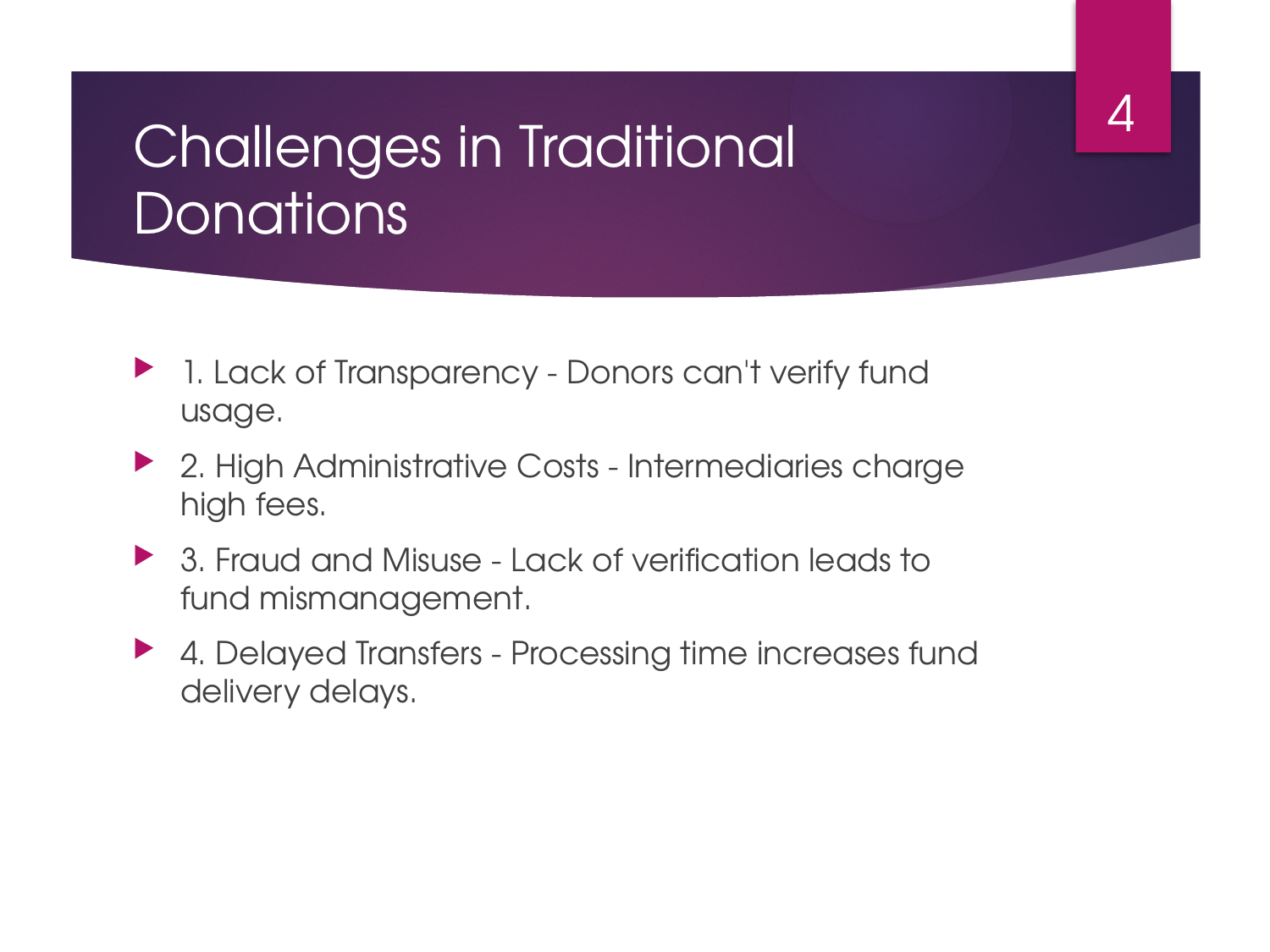

4
# Challenges in Traditional Donations
1. Lack of Transparency - Donors can't verify fund usage.
2. High Administrative Costs - Intermediaries charge high fees.
3. Fraud and Misuse - Lack of verification leads to fund mismanagement.
4. Delayed Transfers - Processing time increases fund delivery delays.